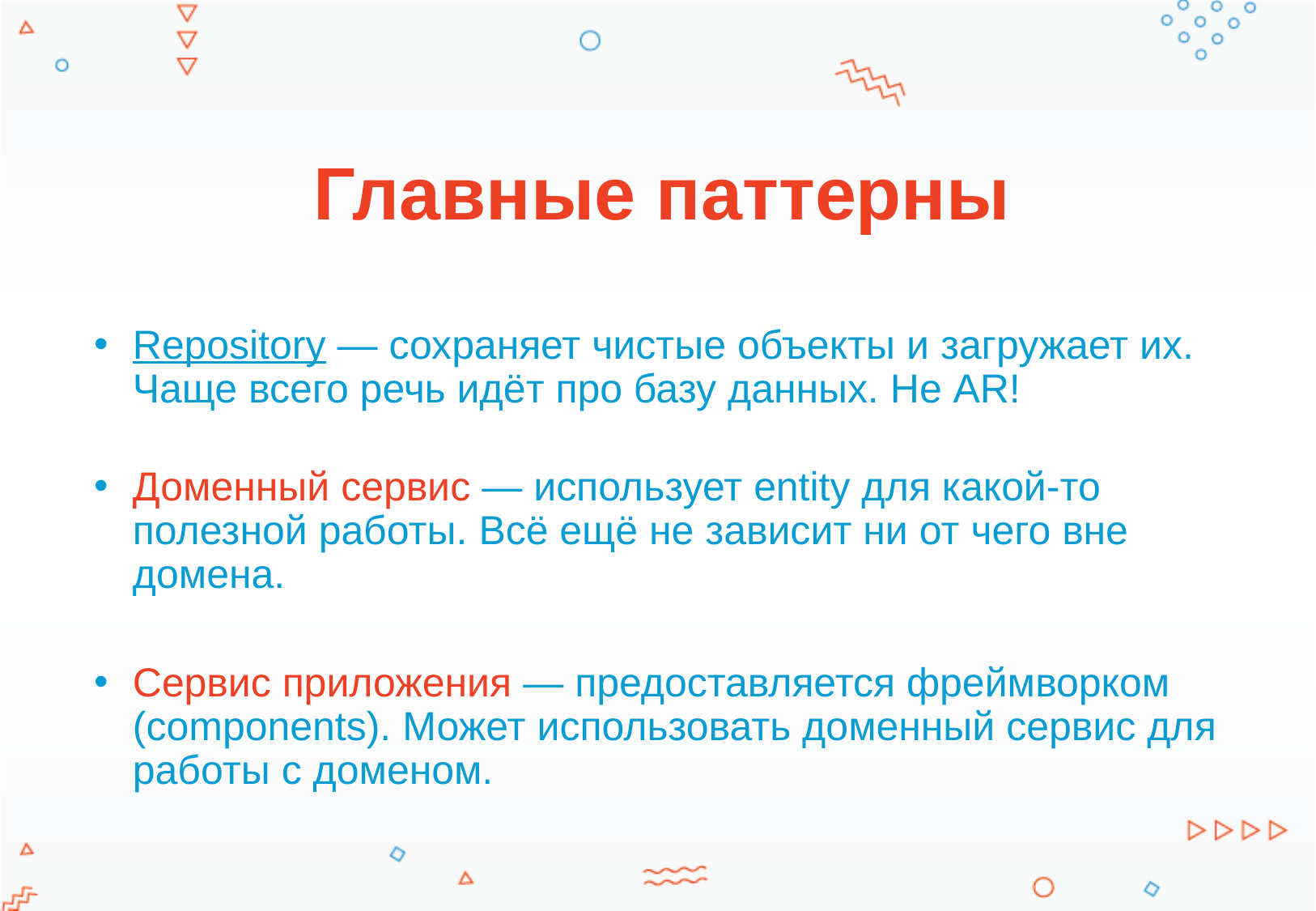

# Главные паттерны

Repository — сохраняет чистые объекты и загружает их. Чаще всего речь идёт про базу данных. Не AR!

Доменный сервис — использует entity для какой-то полезной работы. Всё ещё не зависит ни от чего вне домена.

Сервис приложения — предоставляется фреймворком (components). Может использовать доменный сервис для работы с доменом.